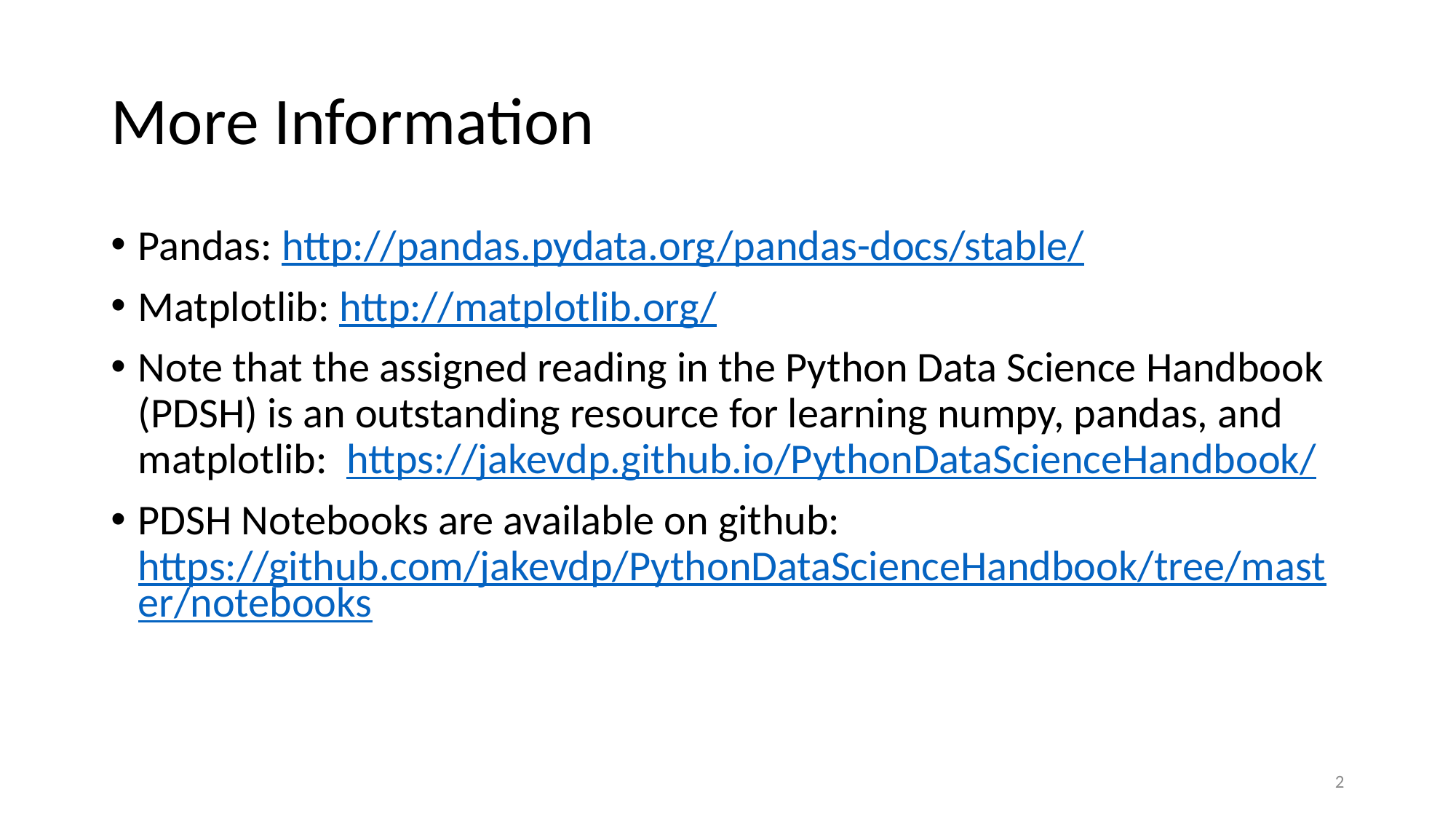

# More Information
Pandas: http://pandas.pydata.org/pandas-docs/stable/
Matplotlib: http://matplotlib.org/
Note that the assigned reading in the Python Data Science Handbook (PDSH) is an outstanding resource for learning numpy, pandas, and matplotlib:  https://jakevdp.github.io/PythonDataScienceHandbook/
PDSH Notebooks are available on github:  https://github.com/jakevdp/PythonDataScienceHandbook/tree/master/notebooks
2